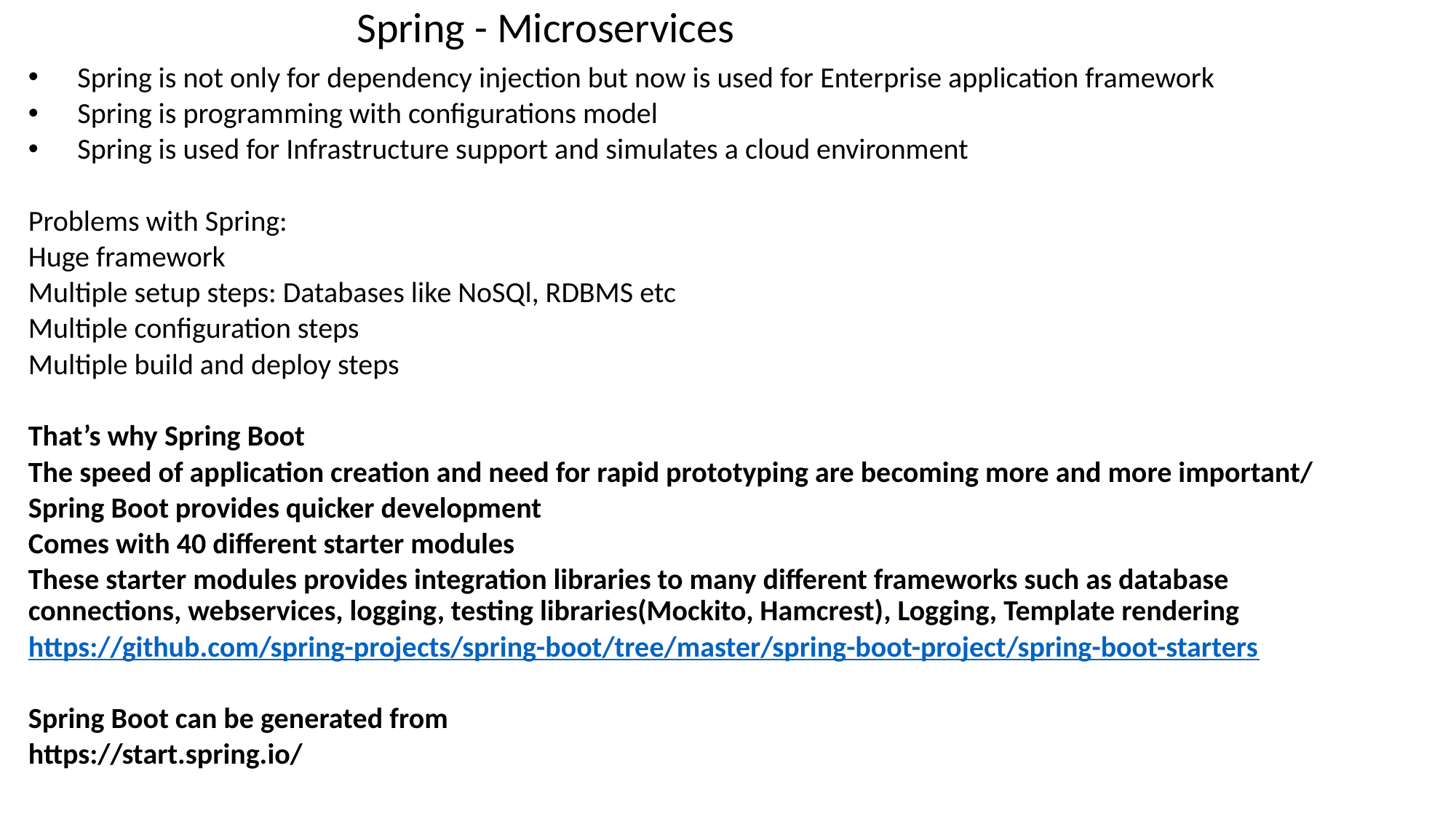

# Spring - Microservices
Spring is not only for dependency injection but now is used for Enterprise application framework
Spring is programming with configurations model
Spring is used for Infrastructure support and simulates a cloud environment

Problems with Spring:
Huge framework
Multiple setup steps: Databases like NoSQl, RDBMS etc
Multiple configuration steps
Multiple build and deploy steps

That’s why Spring Boot
The speed of application creation and need for rapid prototyping are becoming more and more important/
Spring Boot provides quicker development
Comes with 40 different starter modules
These starter modules provides integration libraries to many different frameworks such as database connections, webservices, logging, testing libraries(Mockito, Hamcrest), Logging, Template rendering
https://github.com/spring-projects/spring-boot/tree/master/spring-boot-project/spring-boot-starters

Spring Boot can be generated from
https://start.spring.io/